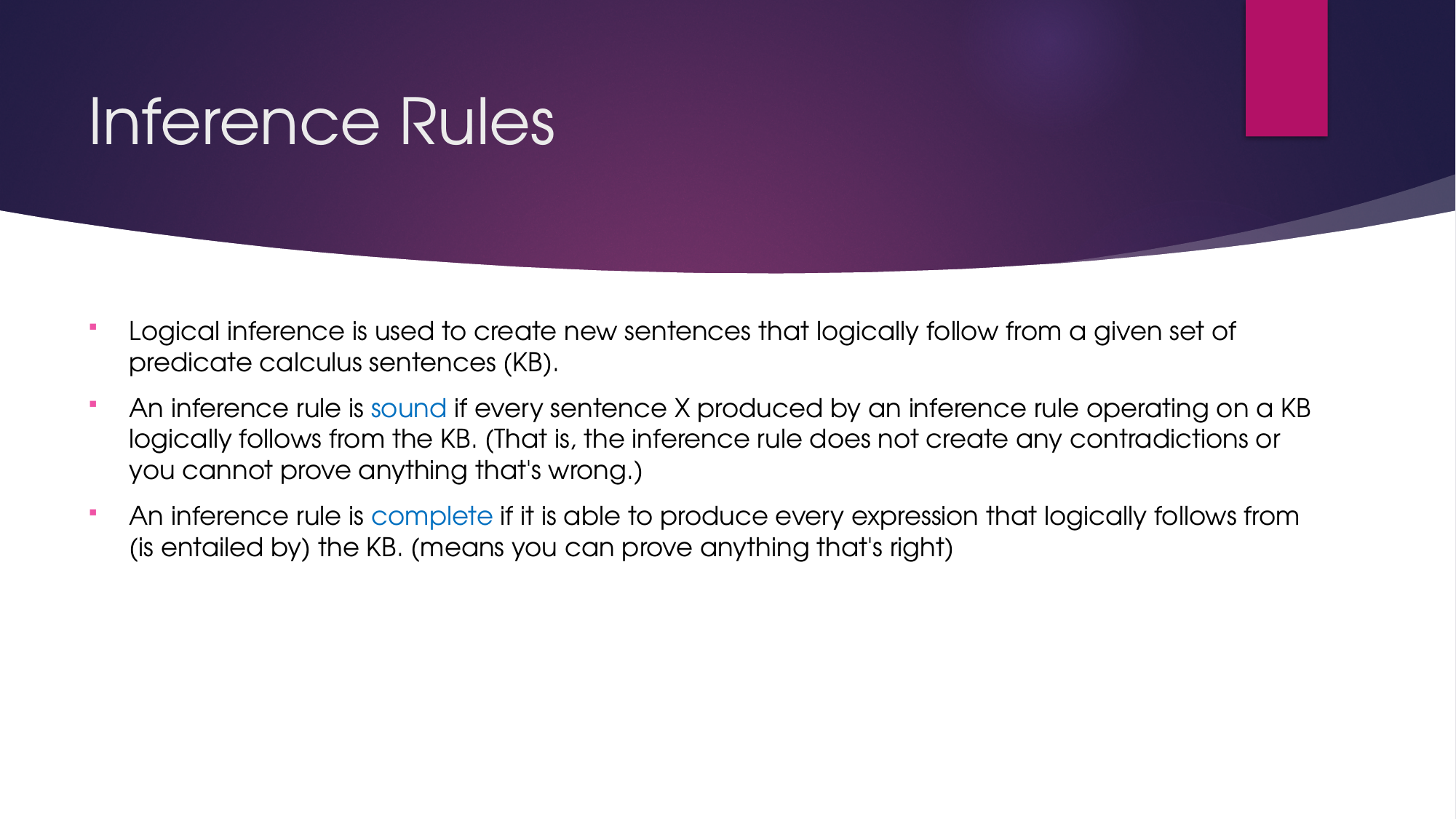

# Inference Rules

Logical inference is used to create new sentences that logically follow from a given set of predicate calculus sentences (KB).
An inference rule is sound if every sentence X produced by an inference rule operating on a KB logically follows from the KB. (That is, the inference rule does not create any contradictions or you cannot prove anything that's wrong.)
An inference rule is complete if it is able to produce every expression that logically follows from (is entailed by) the KB. (means you can prove anything that's right)